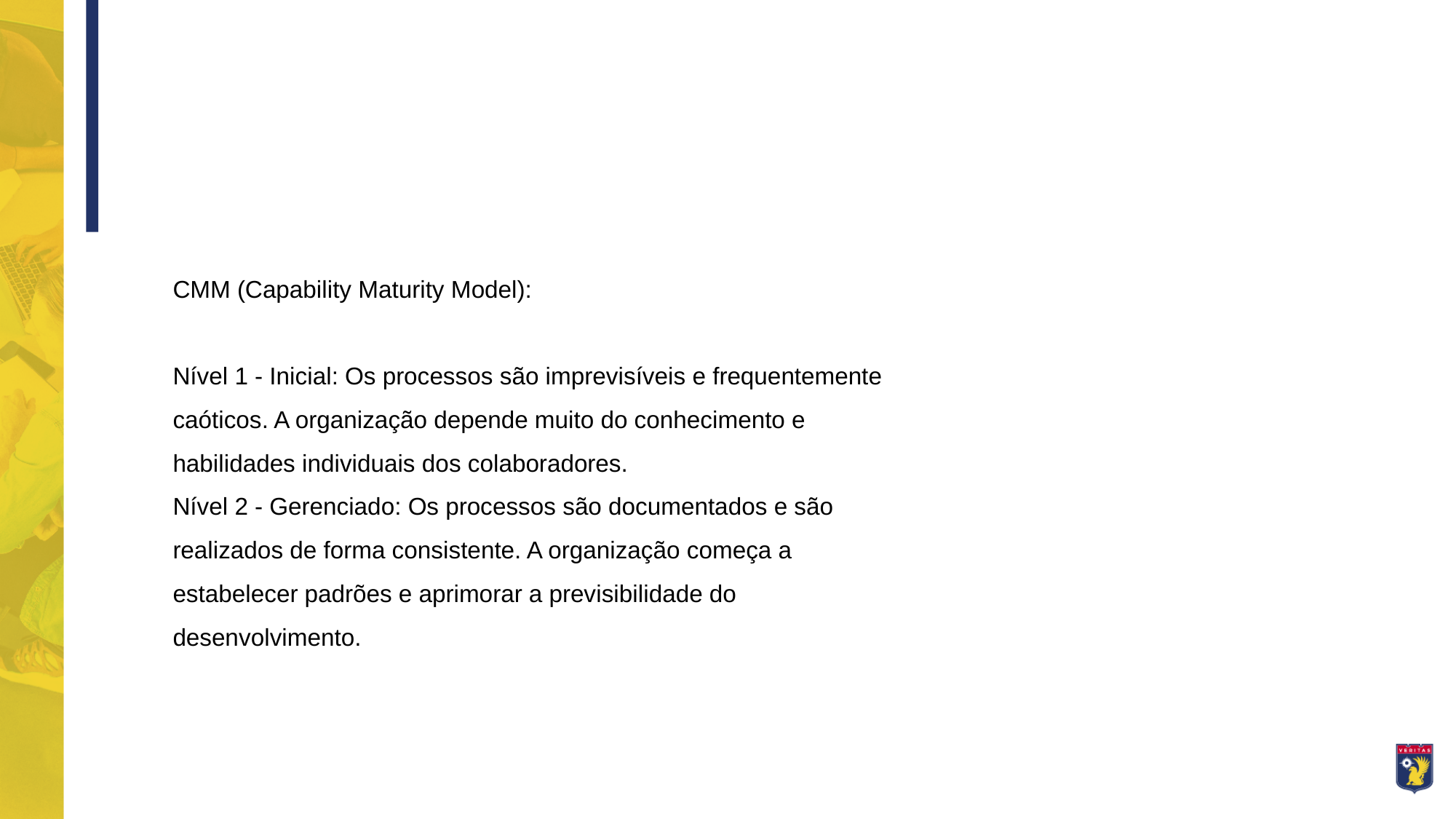

CMM (Capability Maturity Model):

Nível 1 - Inicial: Os processos são imprevisíveis e frequentemente caóticos. A organização depende muito do conhecimento e habilidades individuais dos colaboradores.
Nível 2 - Gerenciado: Os processos são documentados e são realizados de forma consistente. A organização começa a estabelecer padrões e aprimorar a previsibilidade do desenvolvimento.